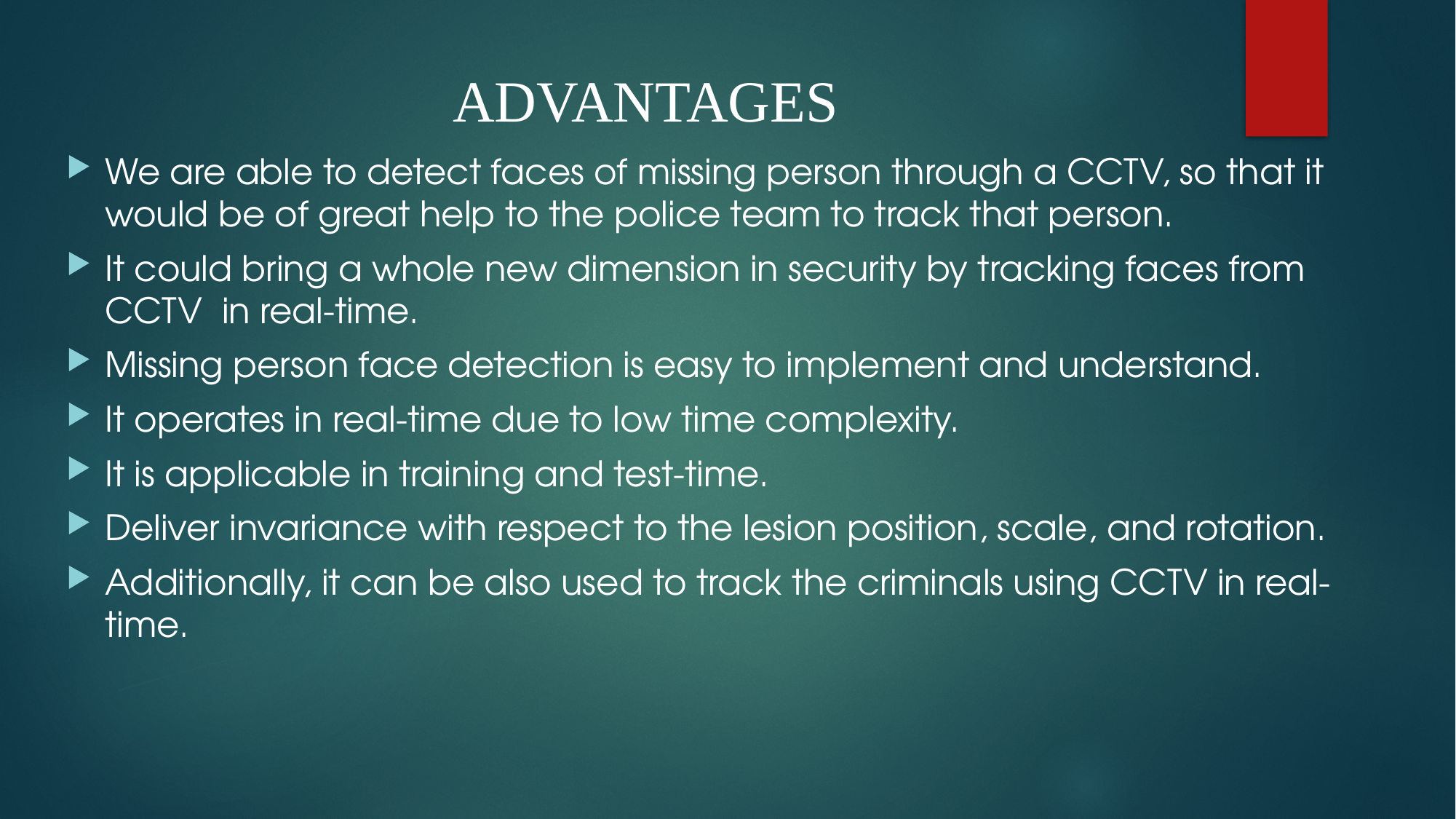

ADVANTAGES
We are able to detect faces of missing person through a CCTV, so that it  would be of great help to the police team to track that person.
It could bring a whole new dimension in security by tracking faces from CCTV  in real-time.
Missing person face detection is easy to implement and understand.
It operates in real-time due to low time complexity.
It is applicable in training and test-time.
Deliver invariance with respect to the lesion position, scale, and rotation.
Additionally, it can be also used to track the criminals using CCTV in real-time.